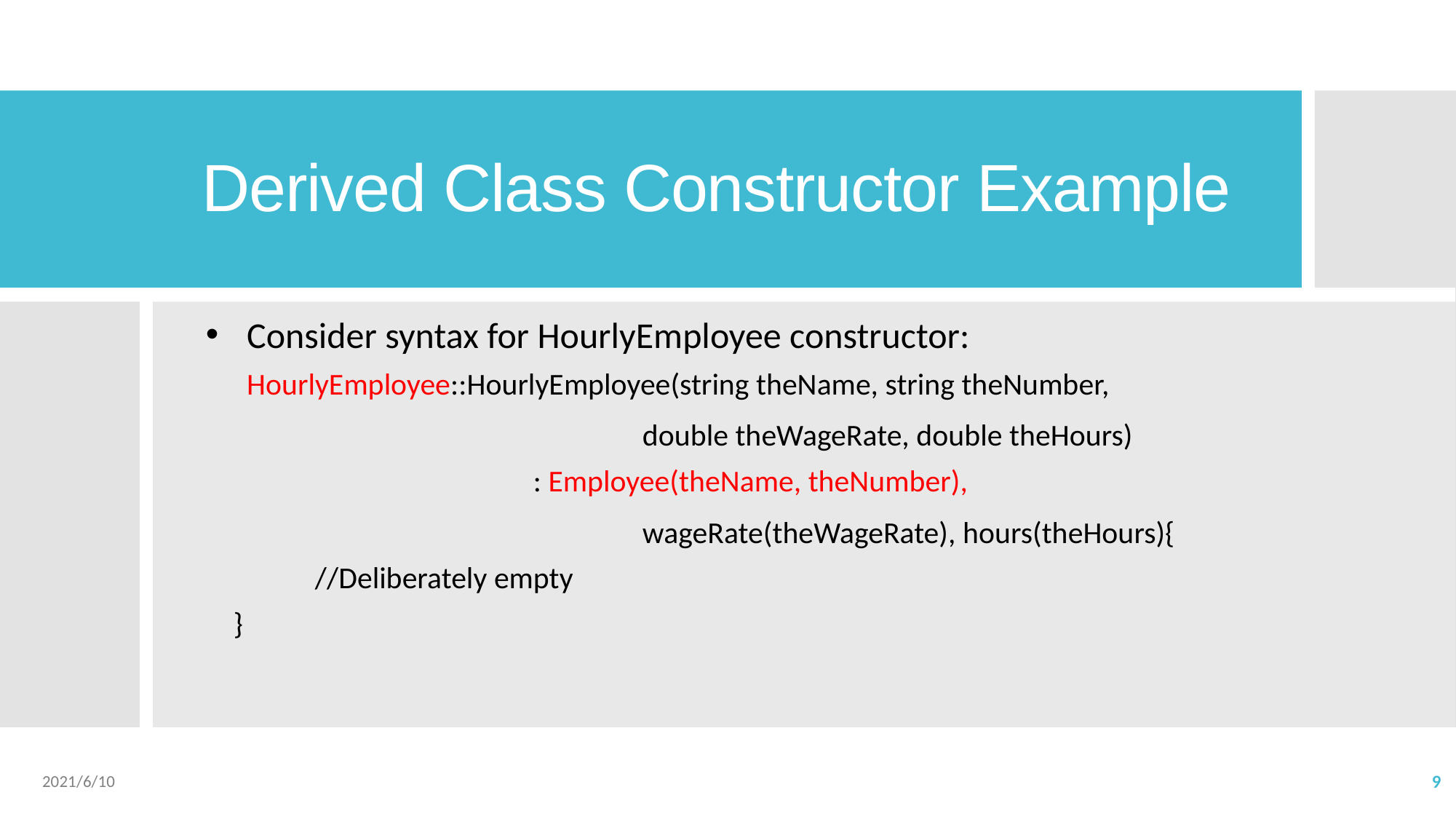

# Derived Class Constructor Example
Consider syntax for HourlyEmployee constructor:
HourlyEmployee::HourlyEmployee(string theName, string theNumber,
				double theWageRate, double theHours)
			: Employee(theName, theNumber),
				wageRate(theWageRate), hours(theHours){
	//Deliberately empty
    }

2021/6/10
9